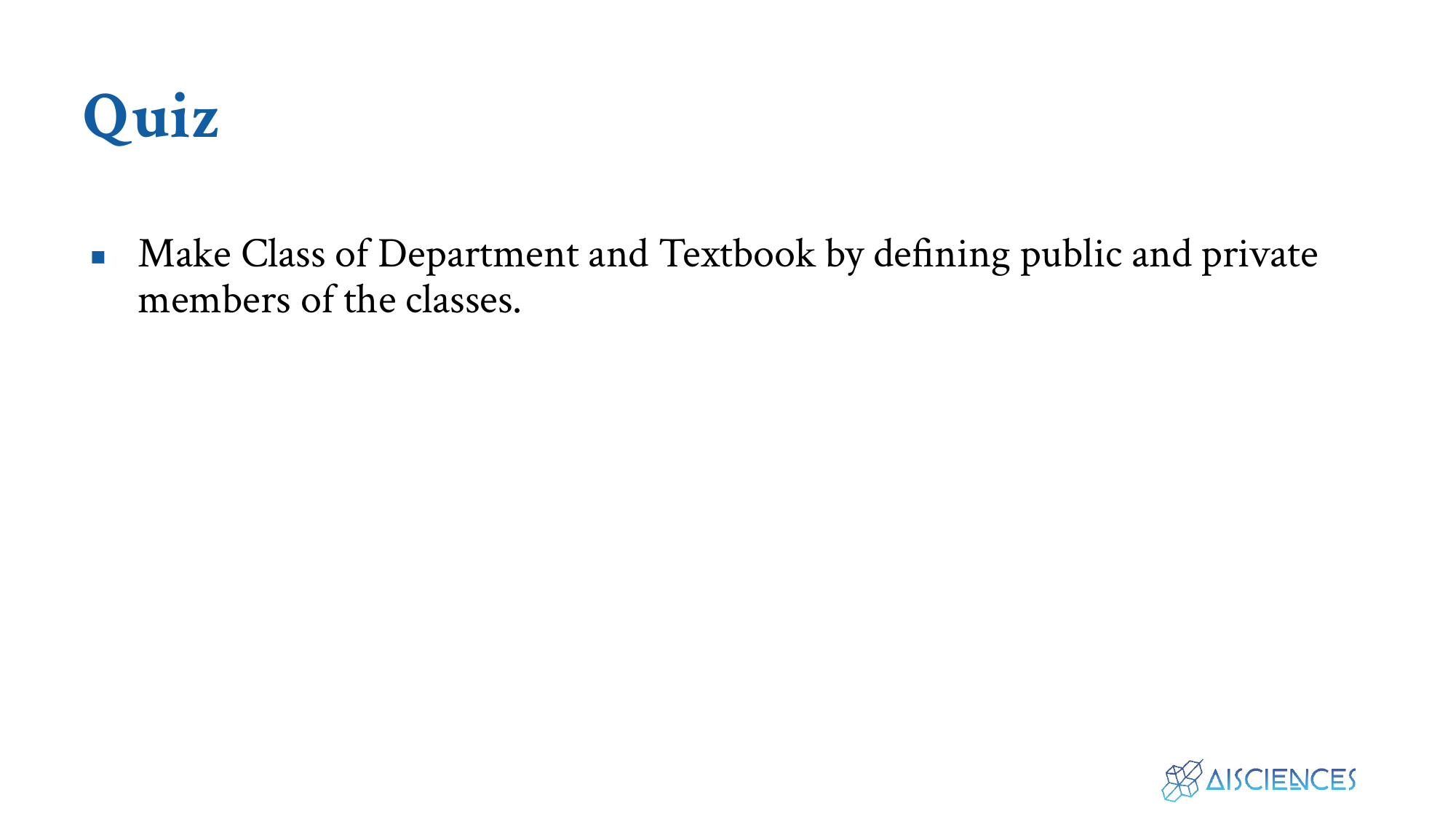

# Quiz
Make Class of Department and Textbook by defining public and private members of the classes.